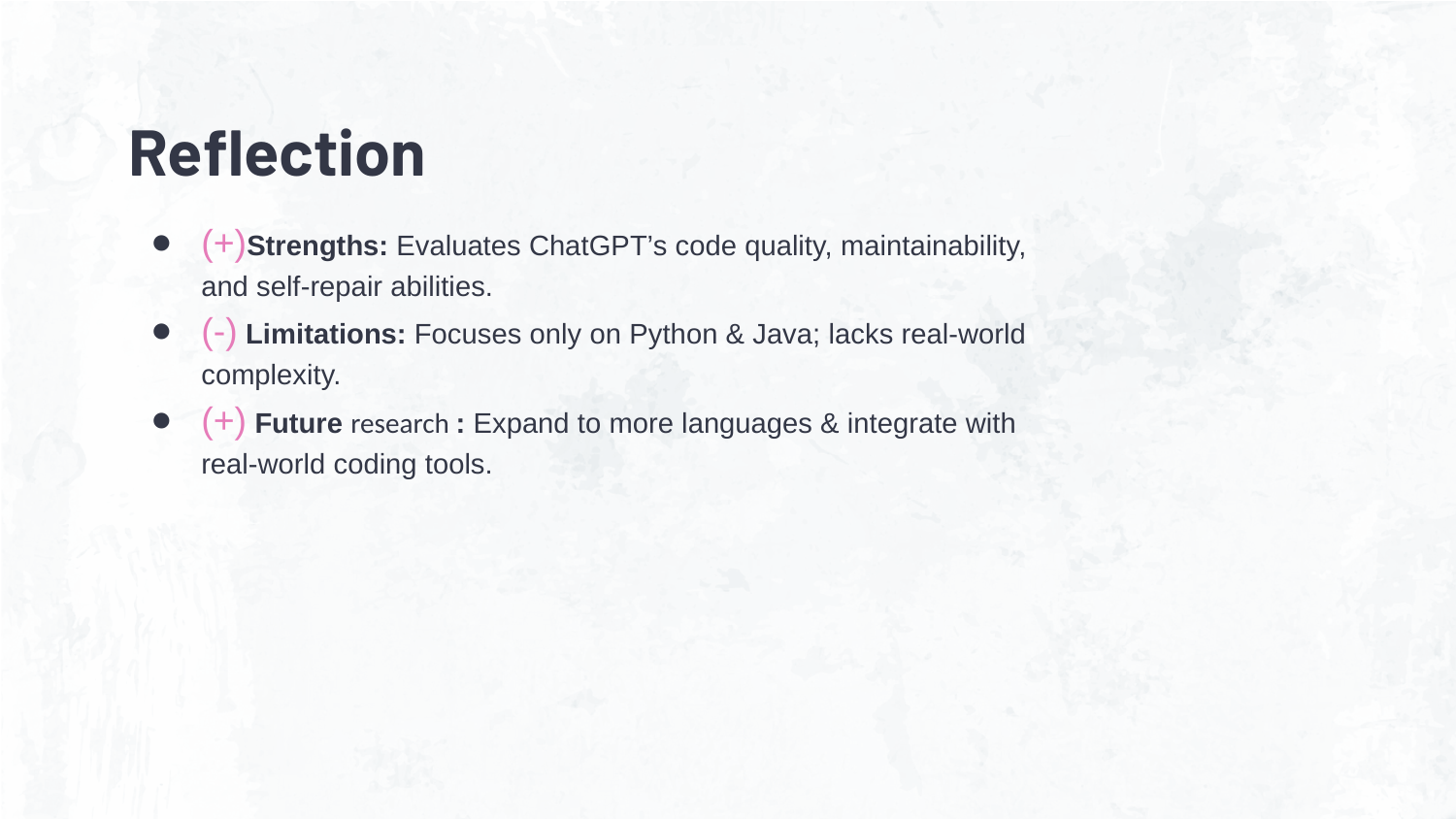

# Reflection
(+)Strengths: Evaluates ChatGPT’s code quality, maintainability, and self-repair abilities.
(-) Limitations: Focuses only on Python & Java; lacks real-world complexity.
(+) Future research : Expand to more languages & integrate with real-world coding tools.